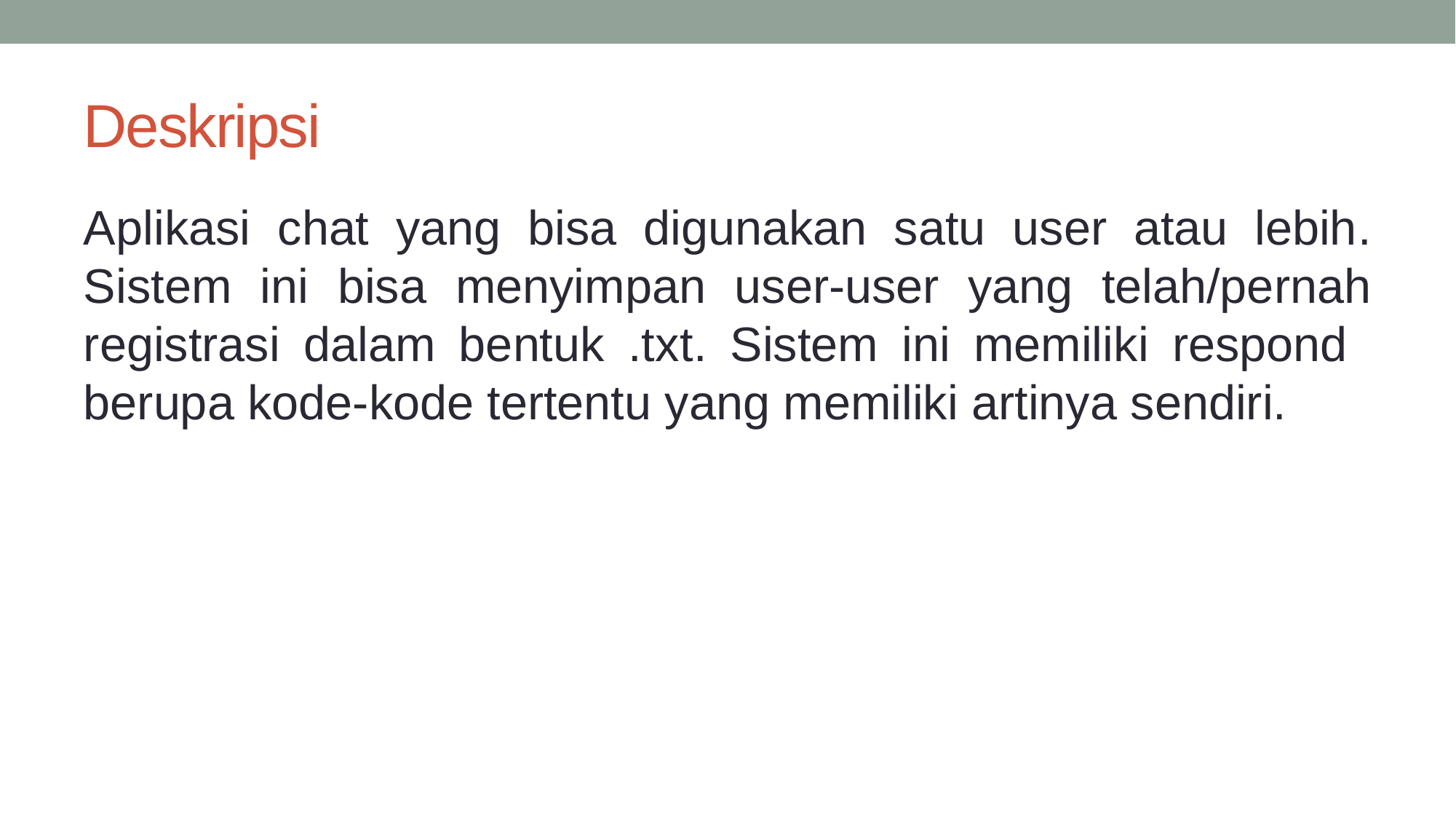

# Deskripsi
Aplikasi chat yang bisa digunakan satu user atau lebih. Sistem ini bisa menyimpan user-user yang telah/pernah registrasi dalam bentuk .txt. Sistem ini memiliki respond  berupa kode-kode tertentu yang memiliki artinya sendiri.